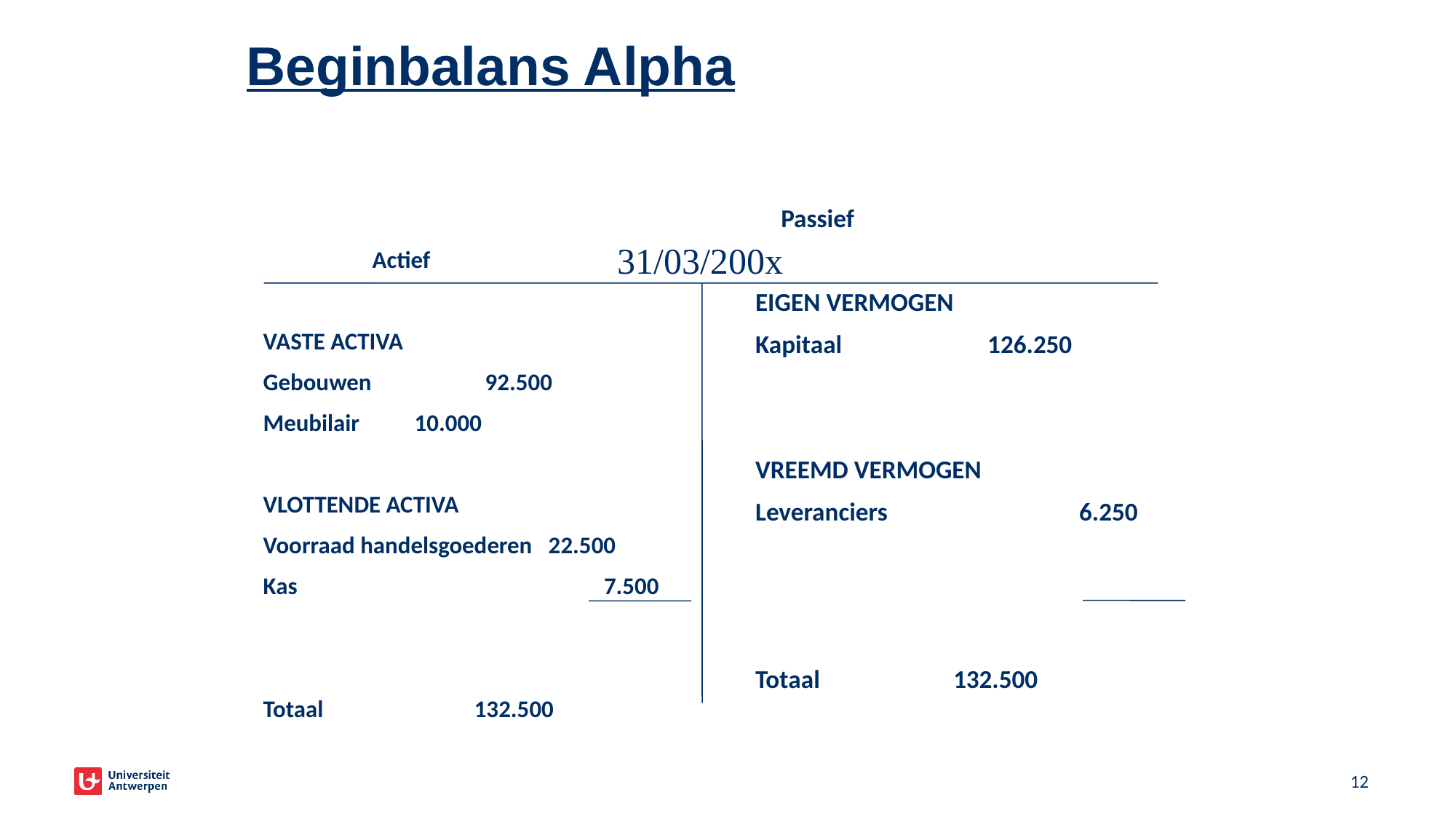

# Beginbalans Alpha
                                                     				Passief

EIGEN VERMOGEN
Kapitaal                         126.250

VREEMD VERMOGEN
Leveranciers	                6.250

Totaal 		            132.500
31/03/200x
                    Actief

VASTE ACTIVA
Gebouwen  	                92.500
Meubilair		   10.000

VLOTTENDE ACTIVA
Voorraad handelsgoederen   22.500
Kas	    	                  7.500

Totaal		              132.500

12